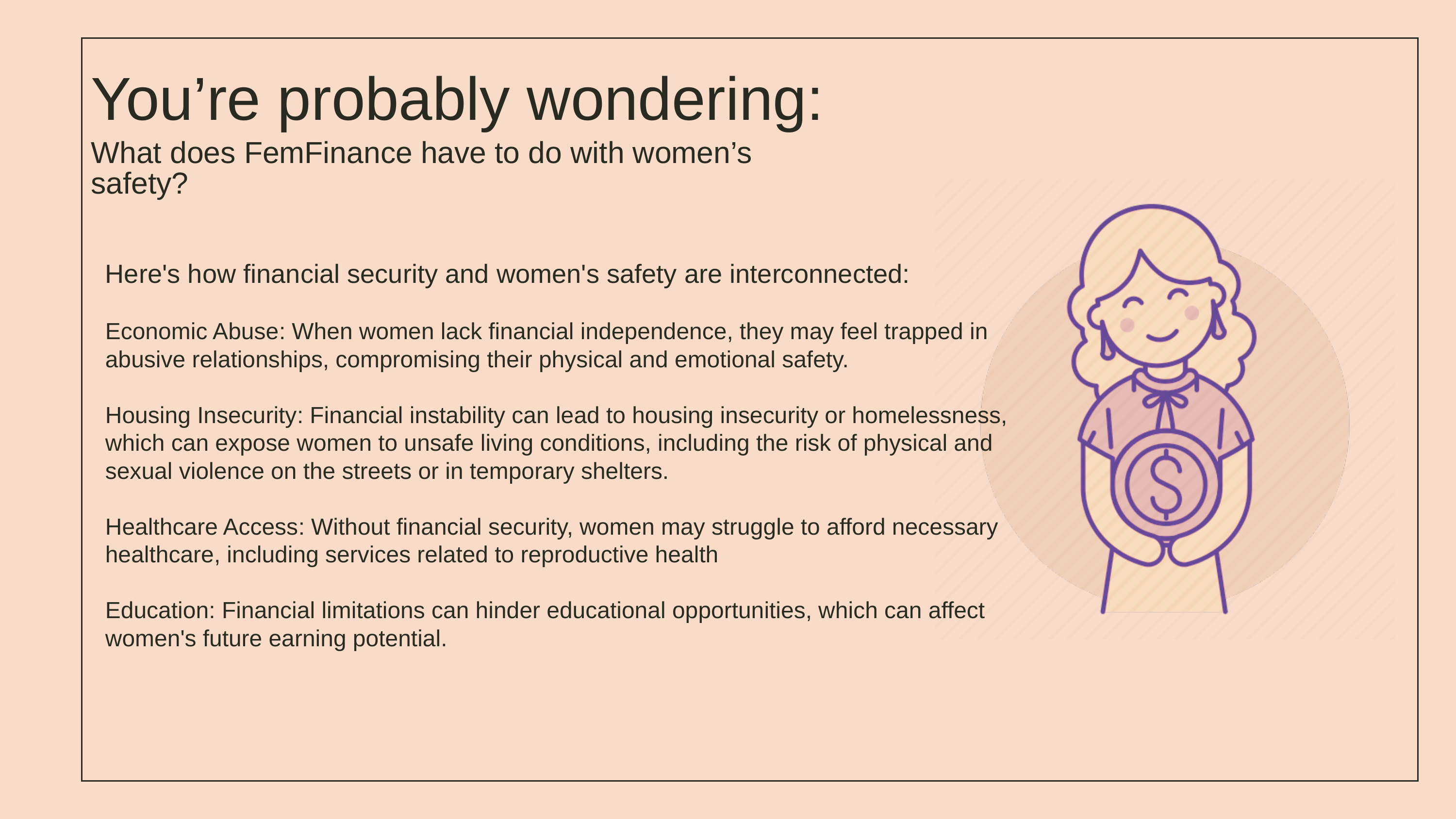

You’re probably wondering:
What does FemFinance have to do with women’s safety?

Here's how financial security and women's safety are interconnected:

Economic Abuse: When women lack financial independence, they may feel trapped in abusive relationships, compromising their physical and emotional safety.

Housing Insecurity: Financial instability can lead to housing insecurity or homelessness, which can expose women to unsafe living conditions, including the risk of physical and sexual violence on the streets or in temporary shelters.

Healthcare Access: Without financial security, women may struggle to afford necessary healthcare, including services related to reproductive health

Education: Financial limitations can hinder educational opportunities, which can affect women's future earning potential.